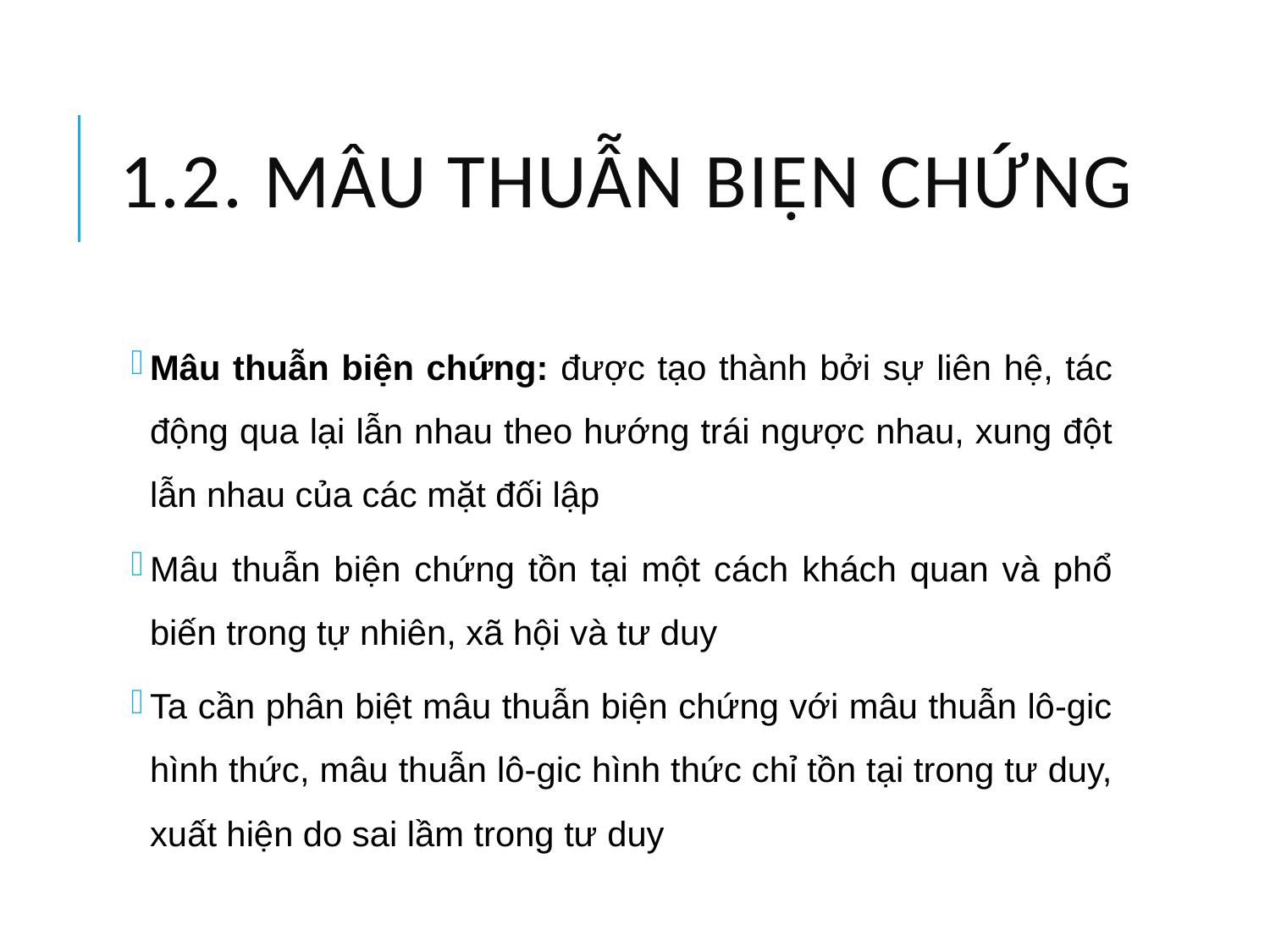

# 1.2. Mâu thuẫn biện chứng
Mâu thuẫn biện chứng: được tạo thành bởi sự liên hệ, tác động qua lại lẫn nhau theo hướng trái ngược nhau, xung đột lẫn nhau của các mặt đối lập
Mâu thuẫn biện chứng tồn tại một cách khách quan và phổ biến trong tự nhiên, xã hội và tư duy
Ta cần phân biệt mâu thuẫn biện chứng với mâu thuẫn lô-gic hình thức, mâu thuẫn lô-gic hình thức chỉ tồn tại trong tư duy, xuất hiện do sai lầm trong tư duy